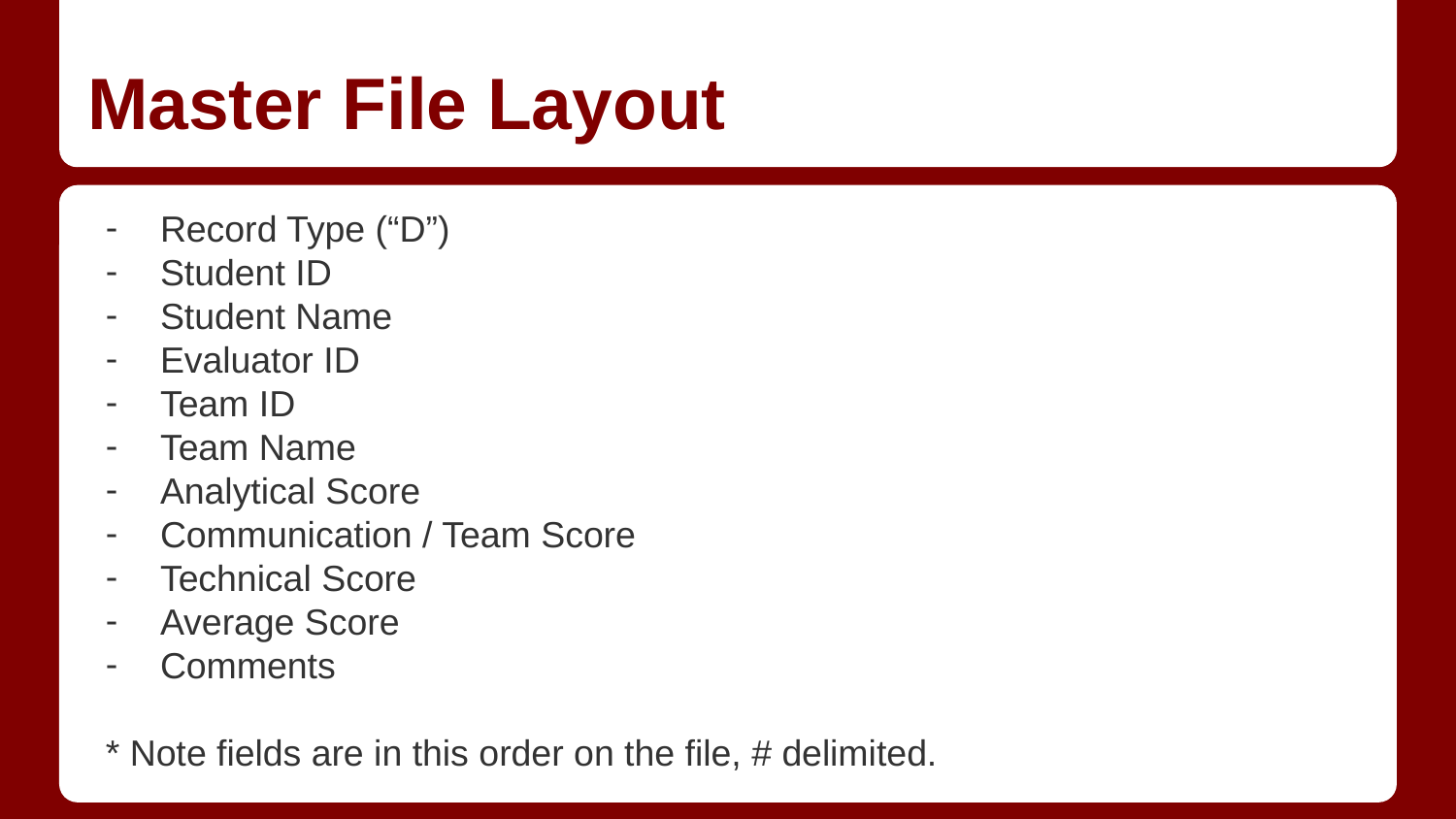

# Master File Layout
Record Type (“D”)
Student ID
Student Name
Evaluator ID
Team ID
Team Name
Analytical Score
Communication / Team Score
Technical Score
Average Score
Comments

* Note fields are in this order on the file, # delimited.